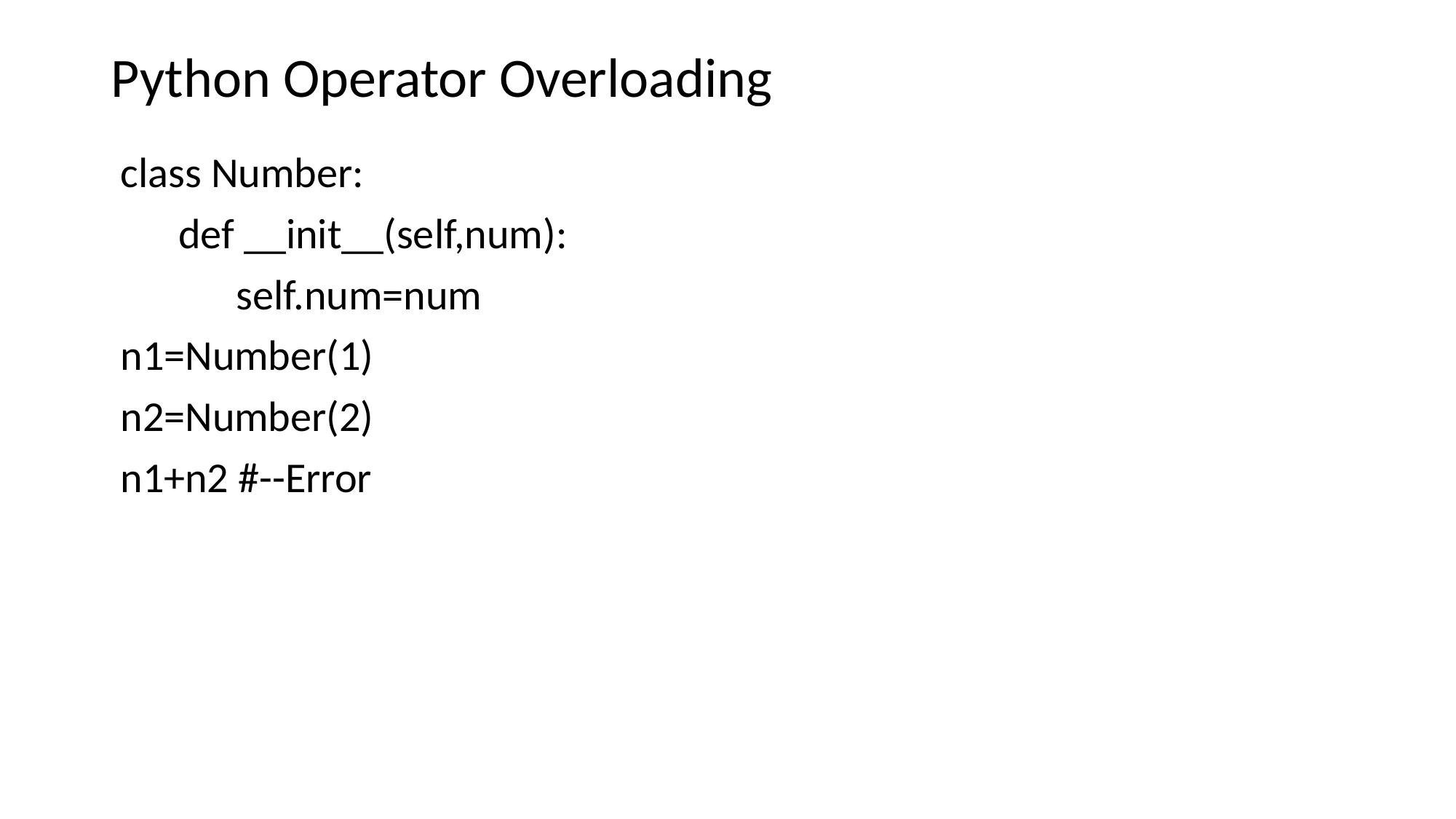

# Python Operator Overloading
 class Number:
       def __init__(self,num):
             self.num=num
 n1=Number(1)
 n2=Number(2)
 n1+n2 #--Error